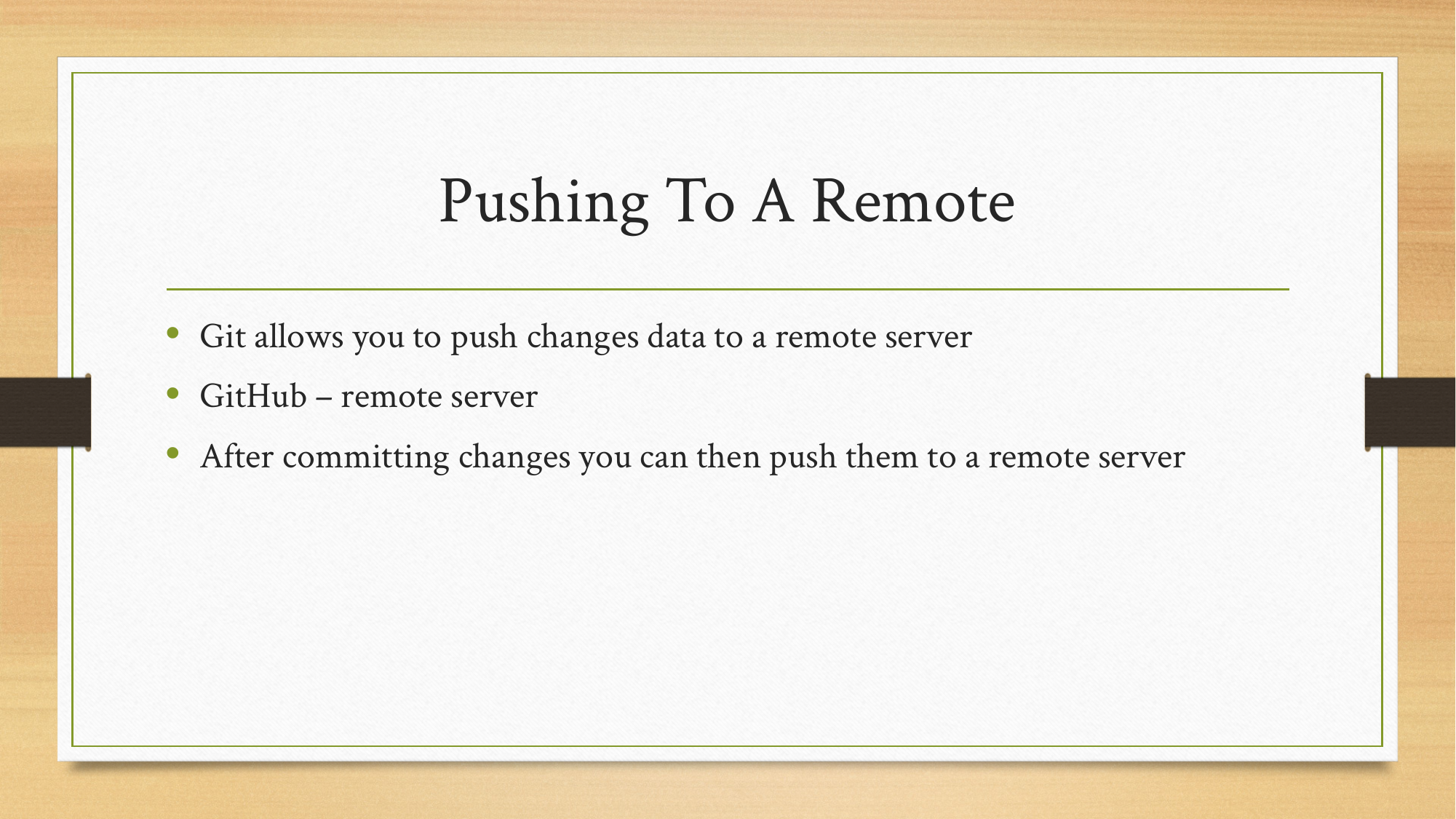

# Pushing To A Remote
Git allows you to push changes data to a remote server
GitHub – remote server
After committing changes you can then push them to a remote server